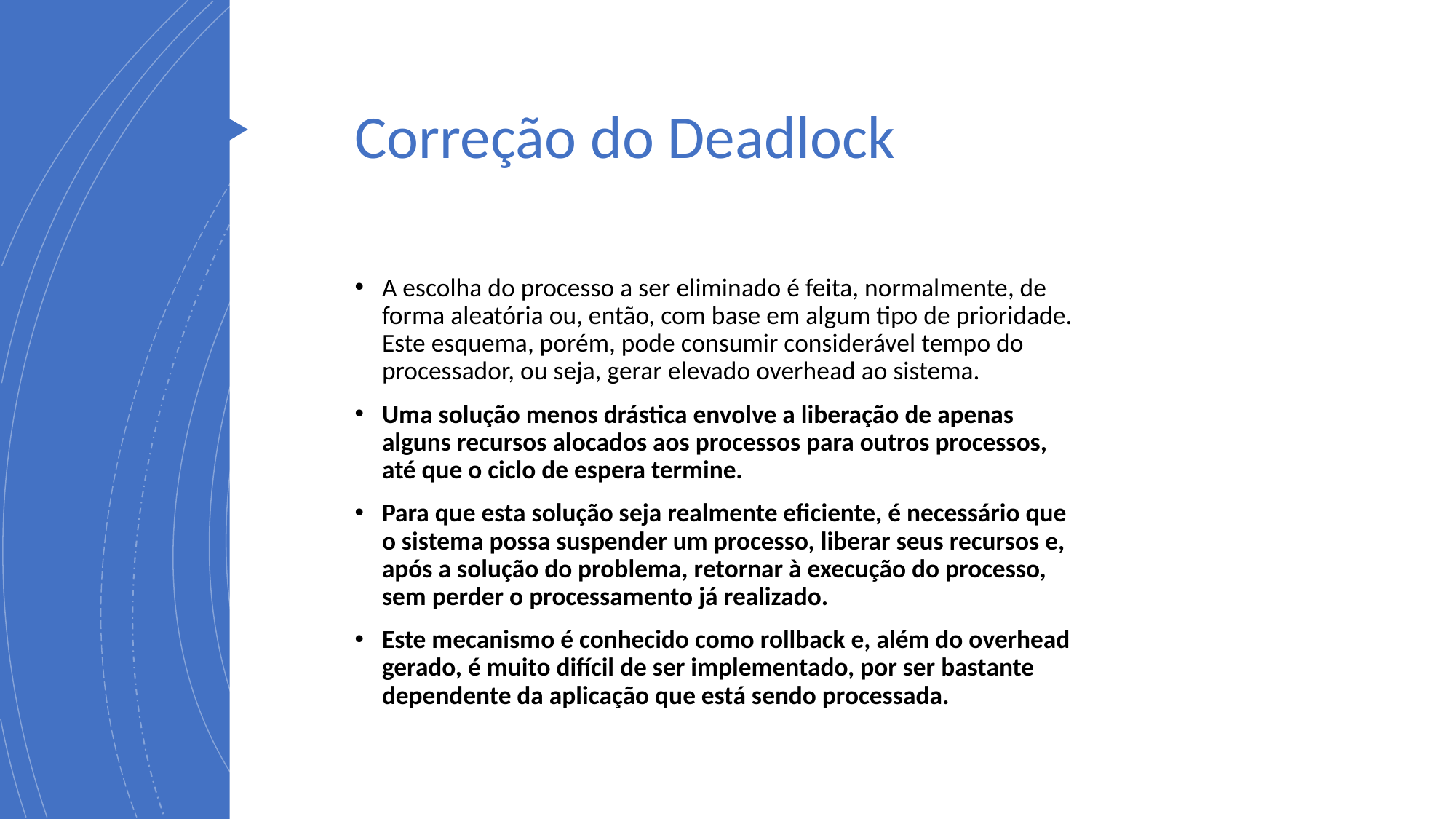

# Correção do Deadlock

A escolha do processo a ser eliminado é feita, normalmente, de forma aleatória ou, então, com base em algum tipo de prioridade. Este esquema, porém, pode consumir considerável tempo do processador, ou seja, gerar elevado overhead ao sistema.
Uma solução menos drástica envolve a liberação de apenas alguns recursos alocados aos processos para outros processos, até que o ciclo de espera termine.
Para que esta solução seja realmente eficiente, é necessário que o sistema possa suspender um processo, liberar seus recursos e, após a solução do problema, retornar à execução do processo, sem perder o processamento já realizado.
Este mecanismo é conhecido como rollback e, além do overhead gerado, é muito difícil de ser implementado, por ser bastante dependente da aplicação que está sendo processada.